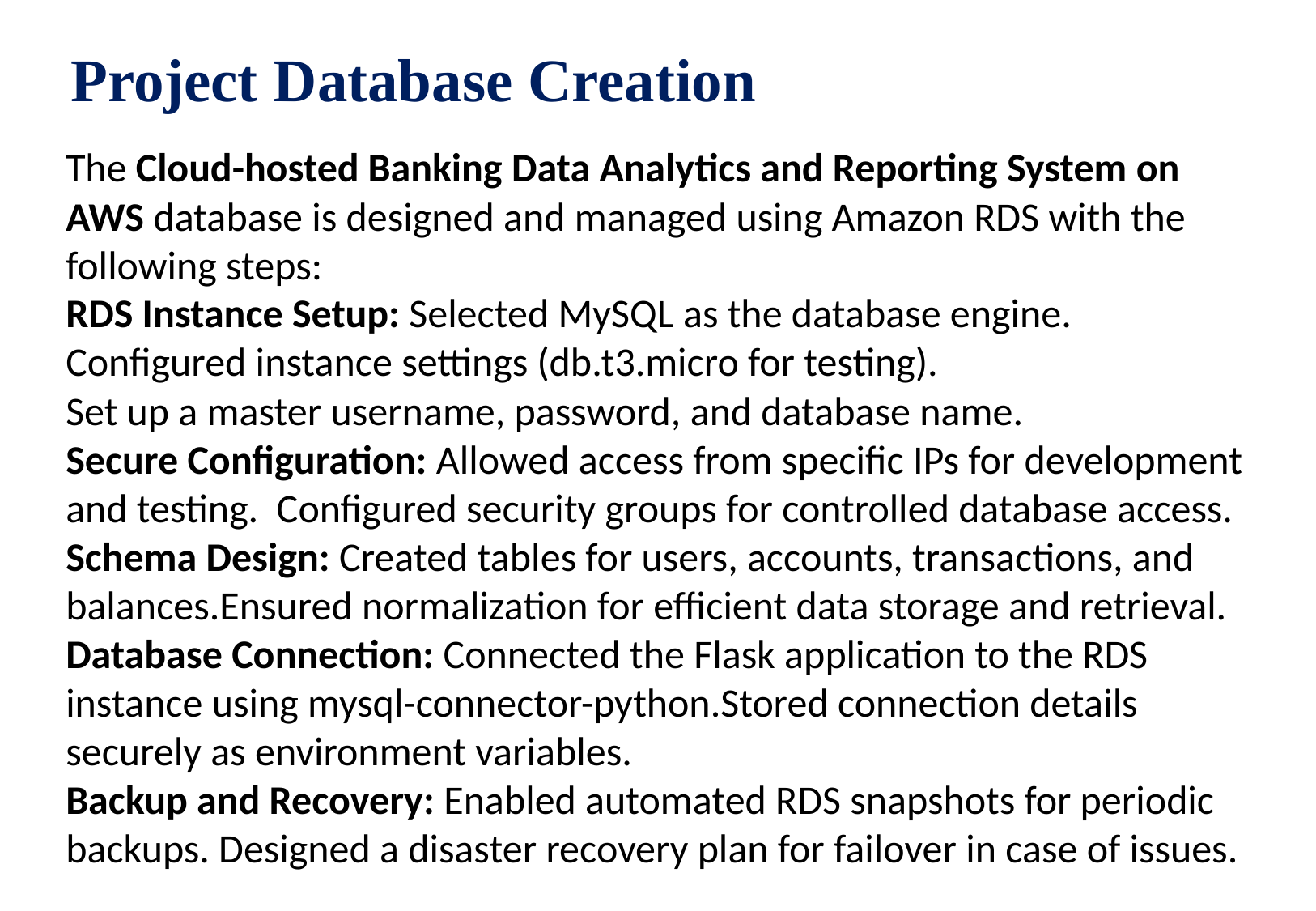

# Project Database Creation
The Cloud-hosted Banking Data Analytics and Reporting System on  AWS database is designed and managed using Amazon RDS with the following steps:
RDS Instance Setup: Selected MySQL as the database engine. Configured instance settings (db.t3.micro for testing).
Set up a master username, password, and database name.
Secure Configuration: Allowed access from specific IPs for development and testing.  Configured security groups for controlled database access.
Schema Design: Created tables for users, accounts, transactions, and balances.Ensured normalization for efficient data storage and retrieval.
Database Connection: Connected the Flask application to the RDS instance using mysql-connector-python.Stored connection details securely as environment variables.
Backup and Recovery: Enabled automated RDS snapshots for periodic backups. Designed a disaster recovery plan for failover in case of issues.